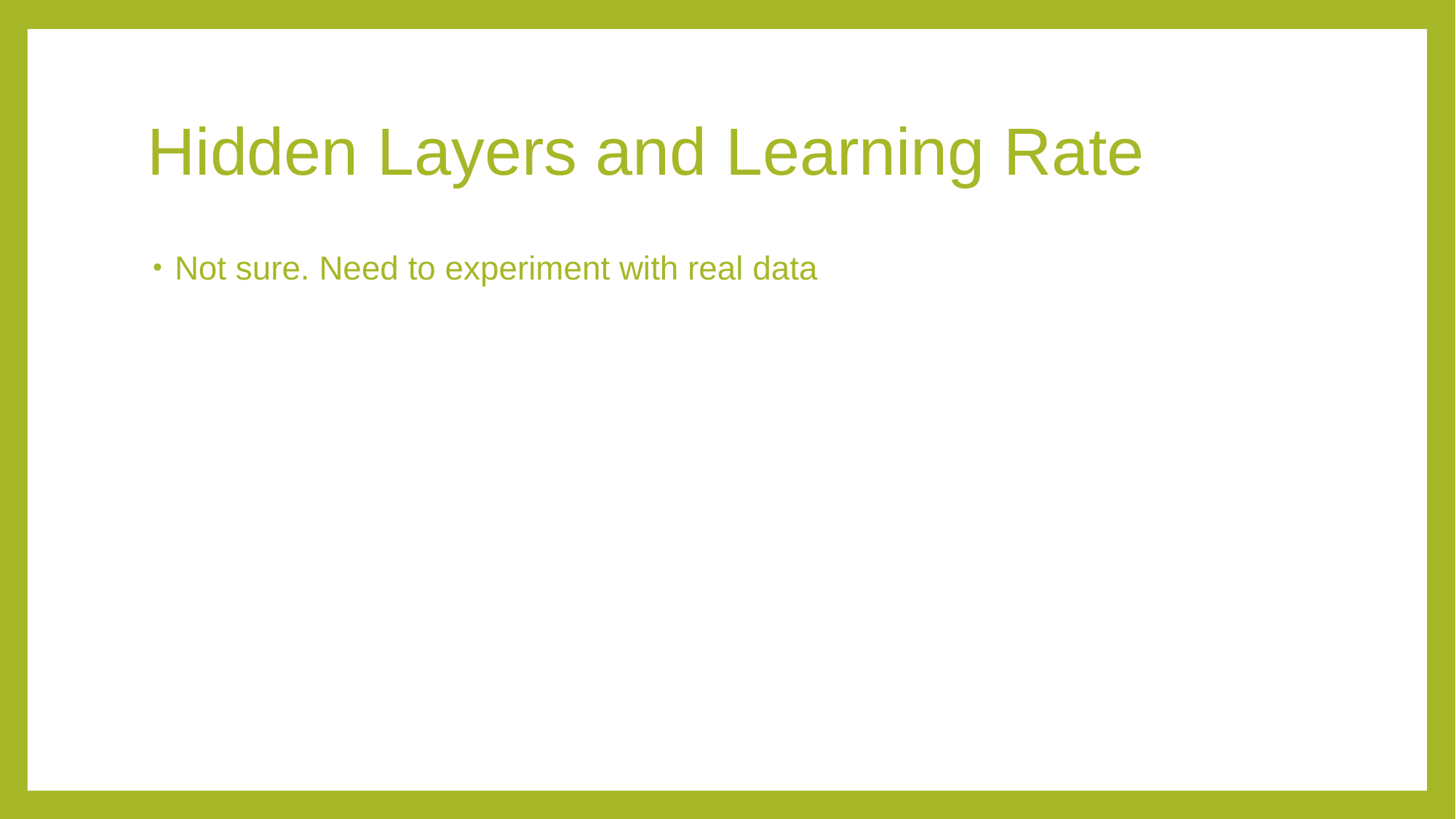

# Hidden Layers and Learning Rate
Not sure. Need to experiment with real data